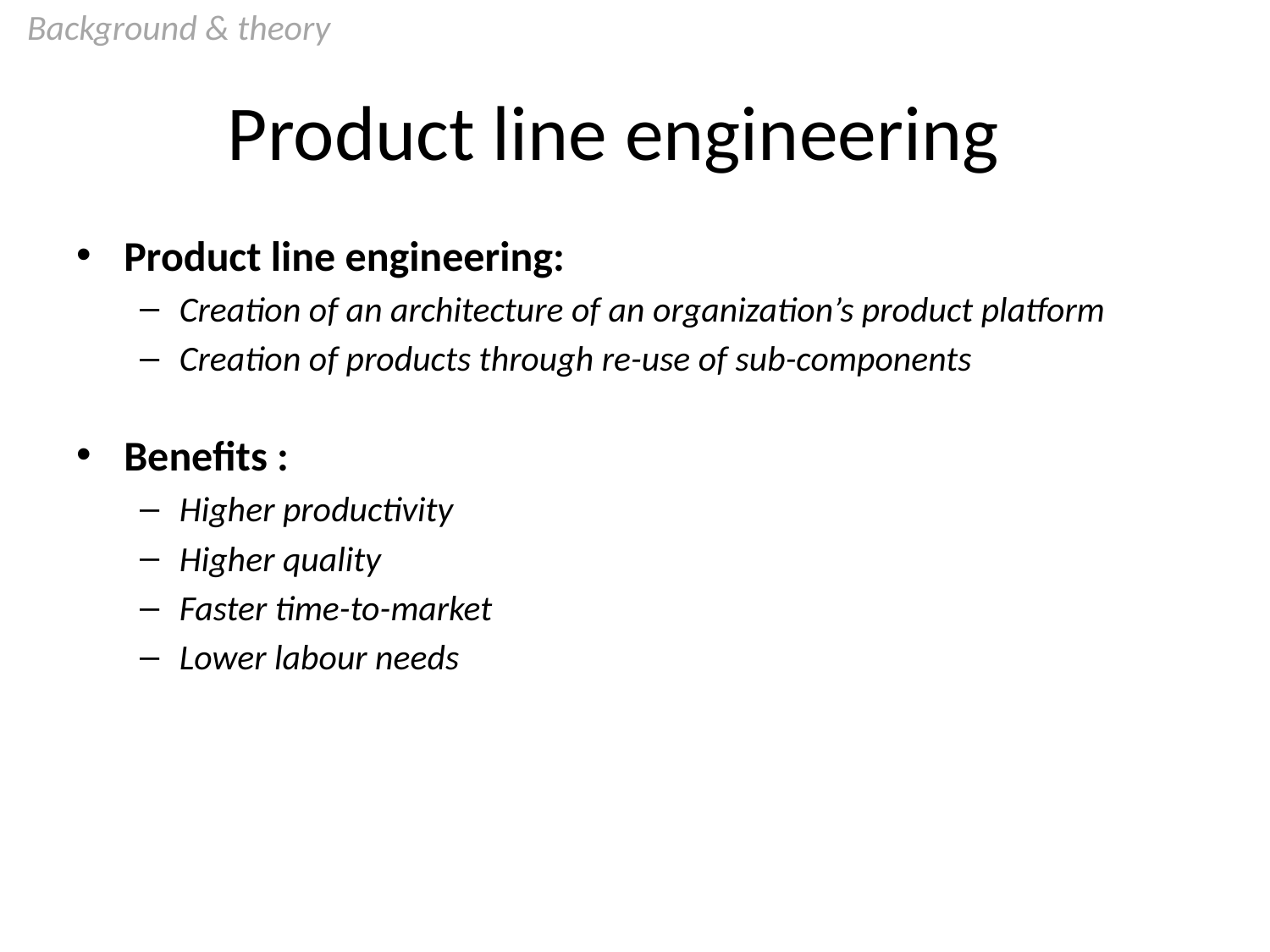

# Background & theory
Product line engineering
Product line engineering:
Creation of an architecture of an organization’s product platform
Creation of products through re-use of sub-components
Benefits :
Higher productivity
Higher quality
Faster time-to-market
Lower labour needs